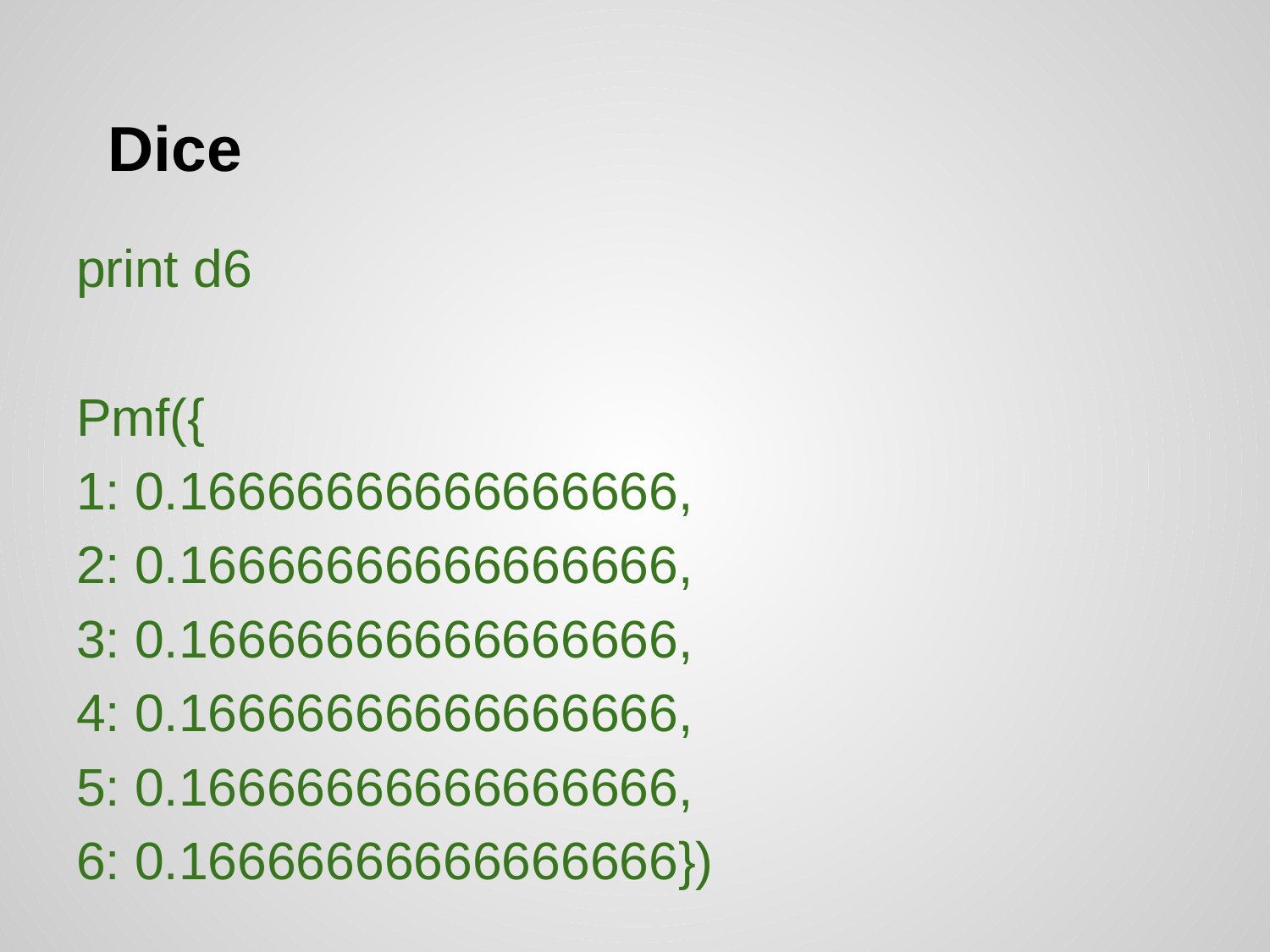

# Dice
print d6

Pmf({
1: 0.16666666666666666,
2: 0.16666666666666666,
3: 0.16666666666666666,
4: 0.16666666666666666,
5: 0.16666666666666666,
6: 0.16666666666666666})